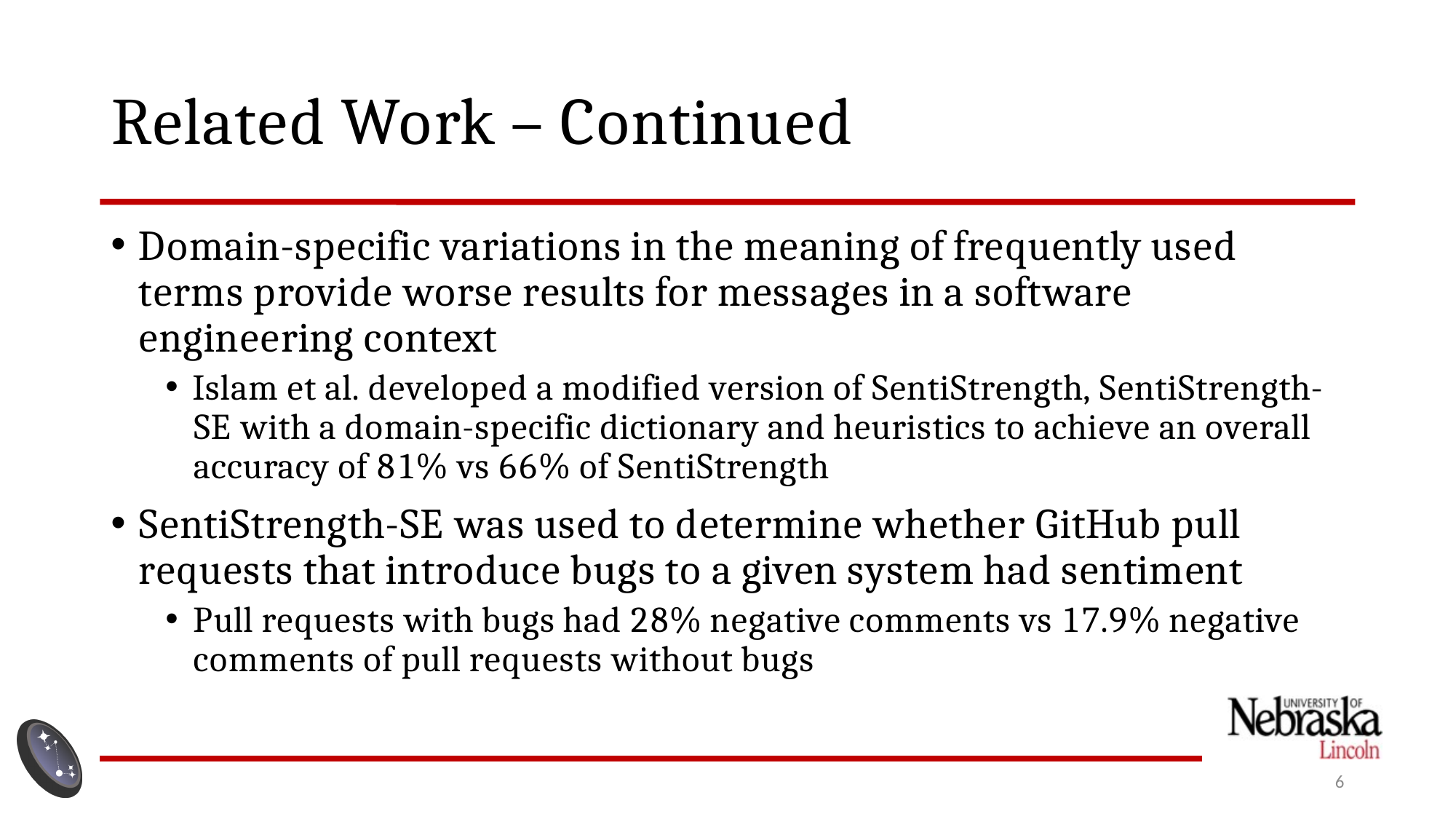

# Related Work – Continued
Domain-specific variations in the meaning of frequently used terms provide worse results for messages in a software engineering context
Islam et al. developed a modified version of SentiStrength, SentiStrength-SE with a domain-specific dictionary and heuristics to achieve an overall accuracy of 81% vs 66% of SentiStrength
SentiStrength-SE was used to determine whether GitHub pull requests that introduce bugs to a given system had sentiment
Pull requests with bugs had 28% negative comments vs 17.9% negative comments of pull requests without bugs
6